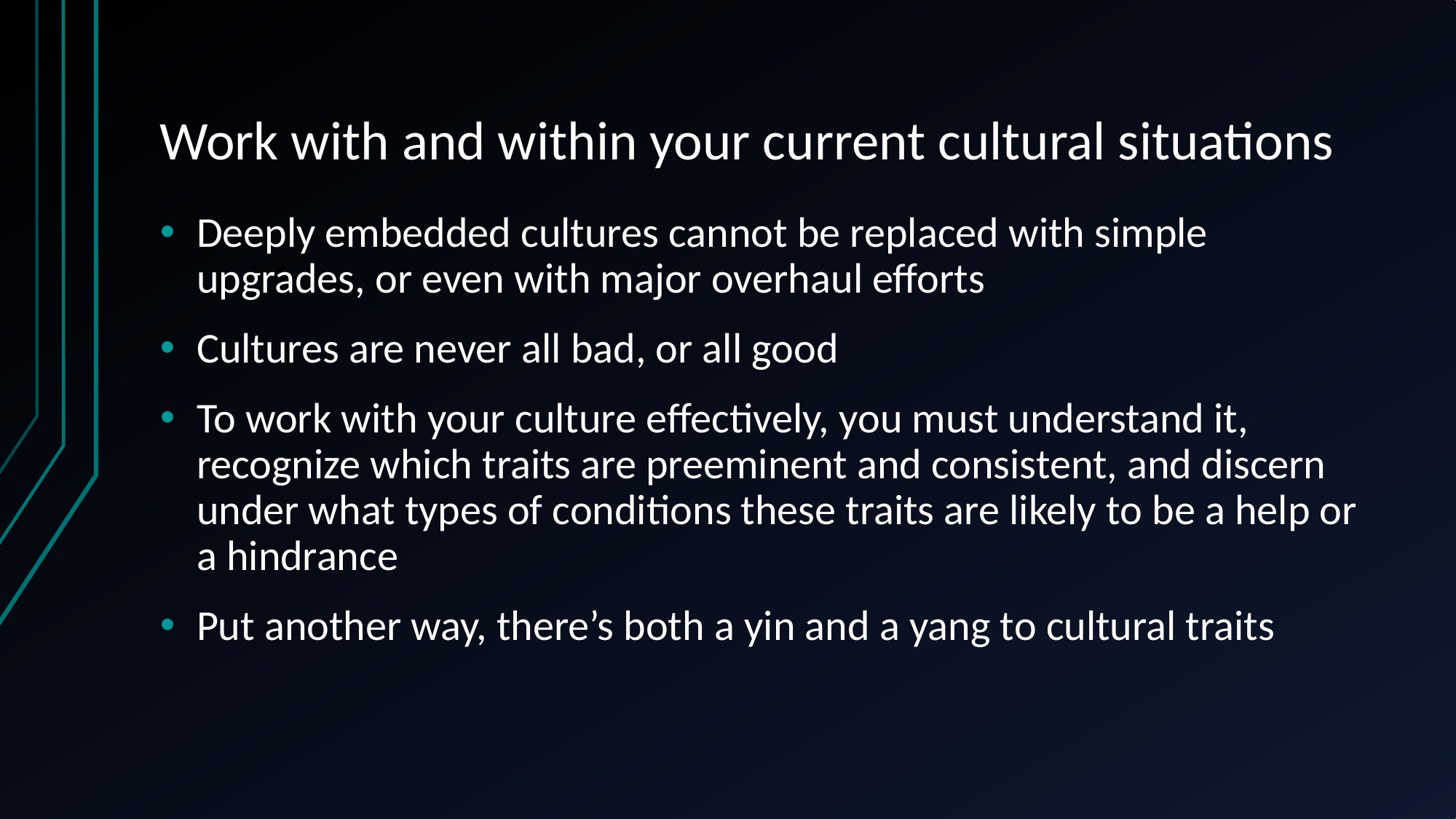

# Work with and within your current cultural situations
Deeply embedded cultures cannot be replaced with simple upgrades, or even with major overhaul efforts
Cultures are never all bad, or all good
To work with your culture effectively, you must understand it, recognize which traits are preeminent and consistent, and discern under what types of conditions these traits are likely to be a help or a hindrance
Put another way, there’s both a yin and a yang to cultural traits